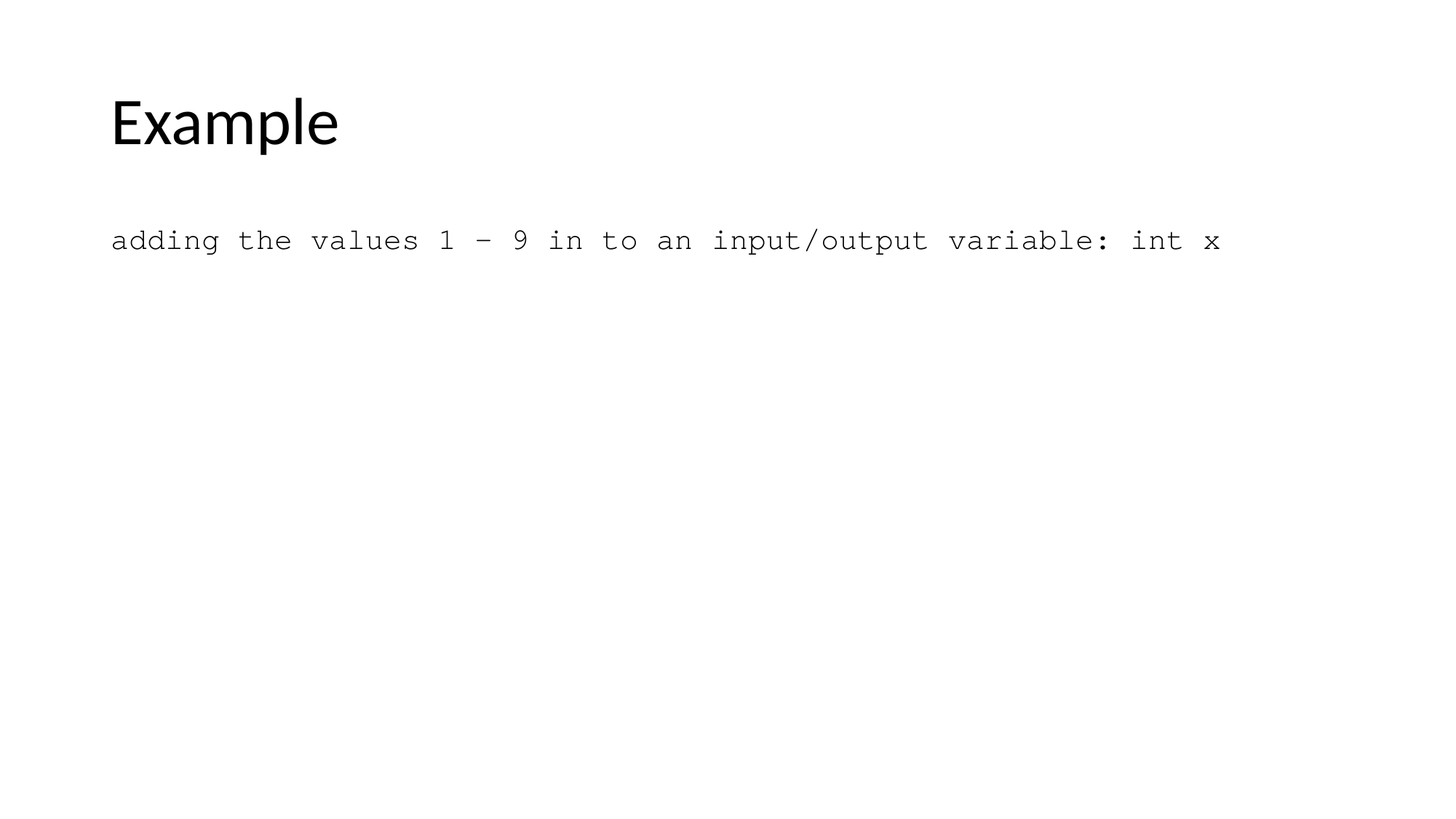

# Example
adding the values 1 - 9 in to an input/output variable: int x